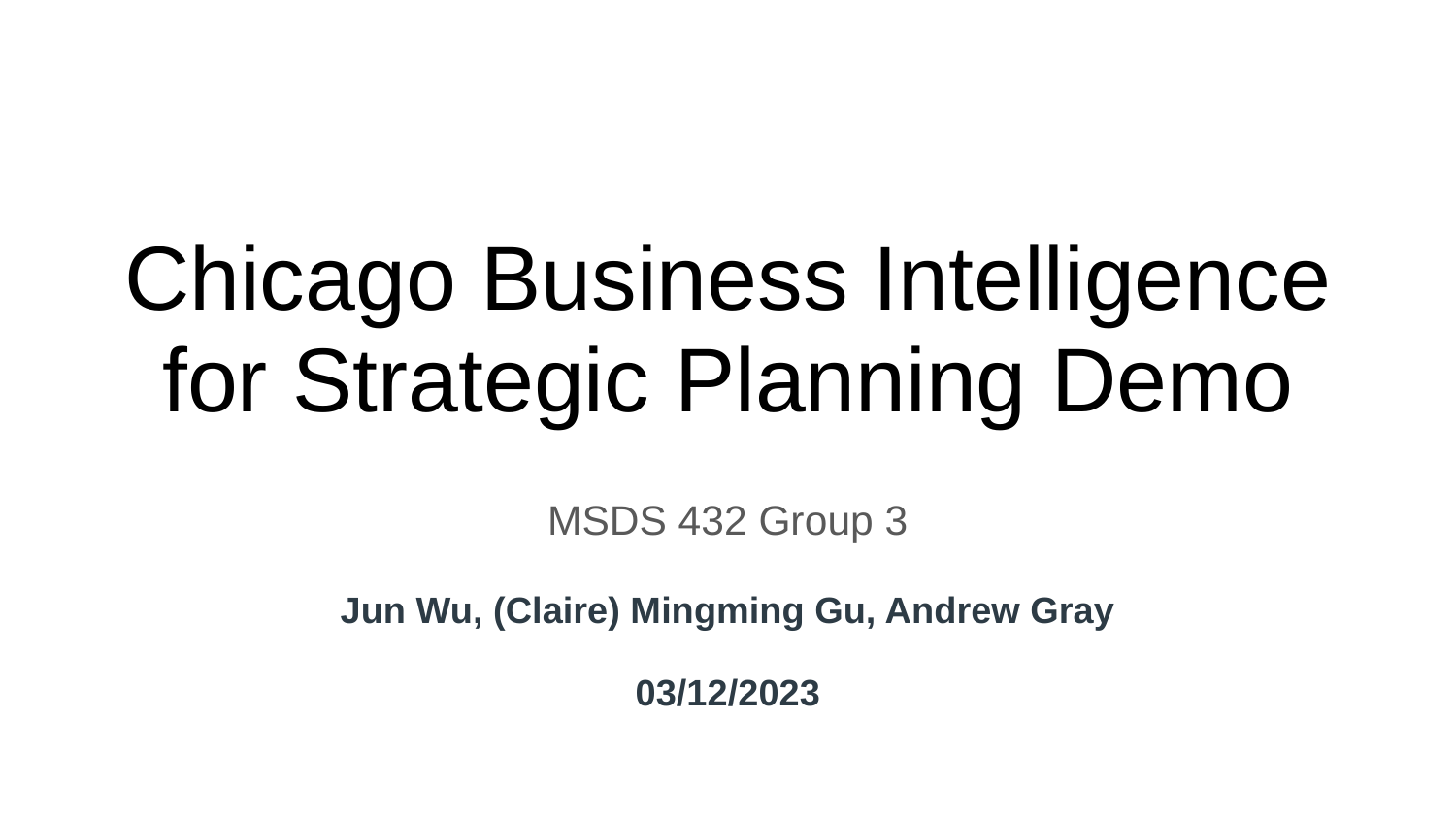

# Chicago Business Intelligence for Strategic Planning Demo
MSDS 432 Group 3

Jun Wu, (Claire) Mingming Gu, Andrew Gray

03/12/2023